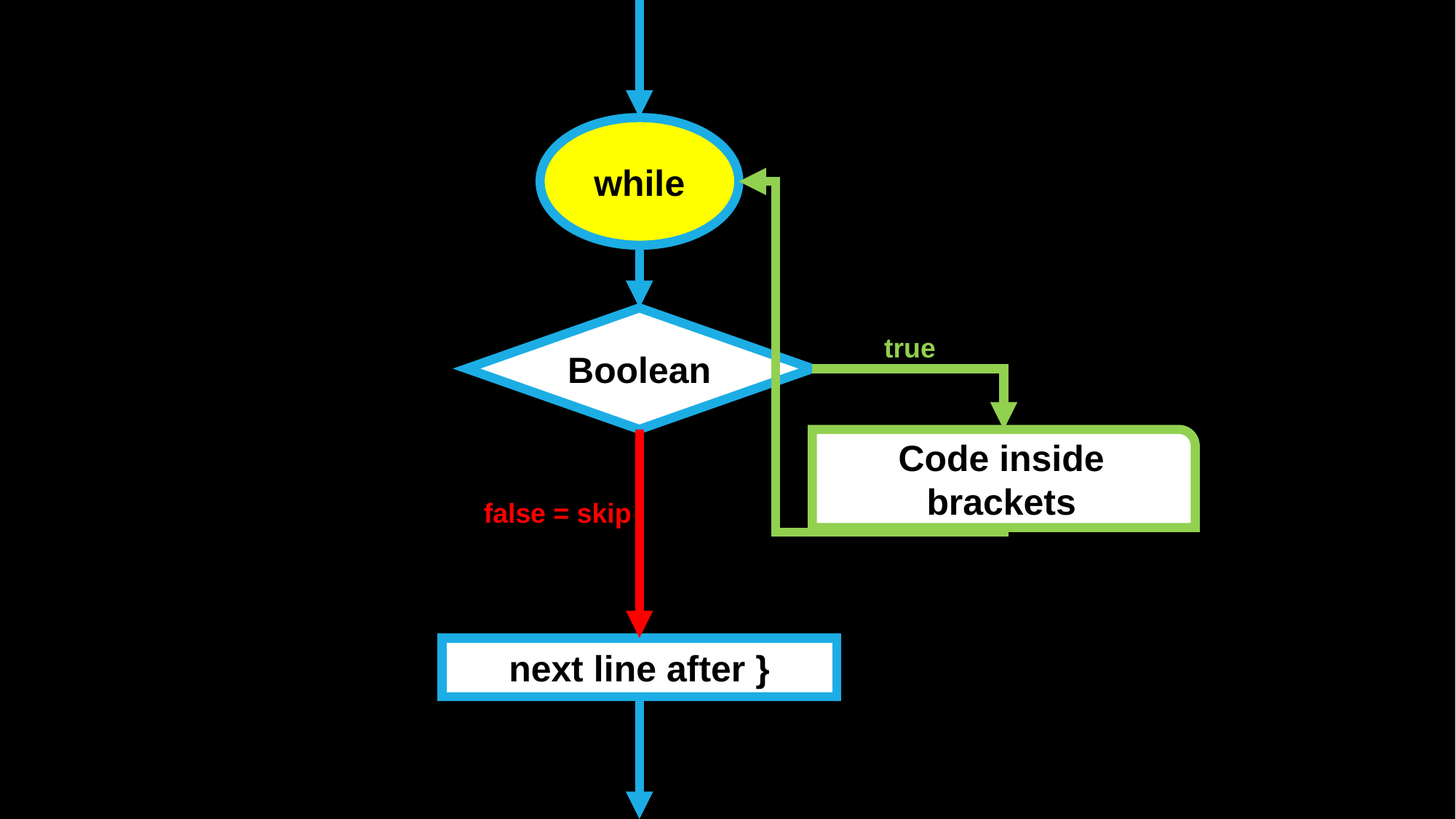

while
Boolean
true
Code inside brackets
false = skip
next line after }